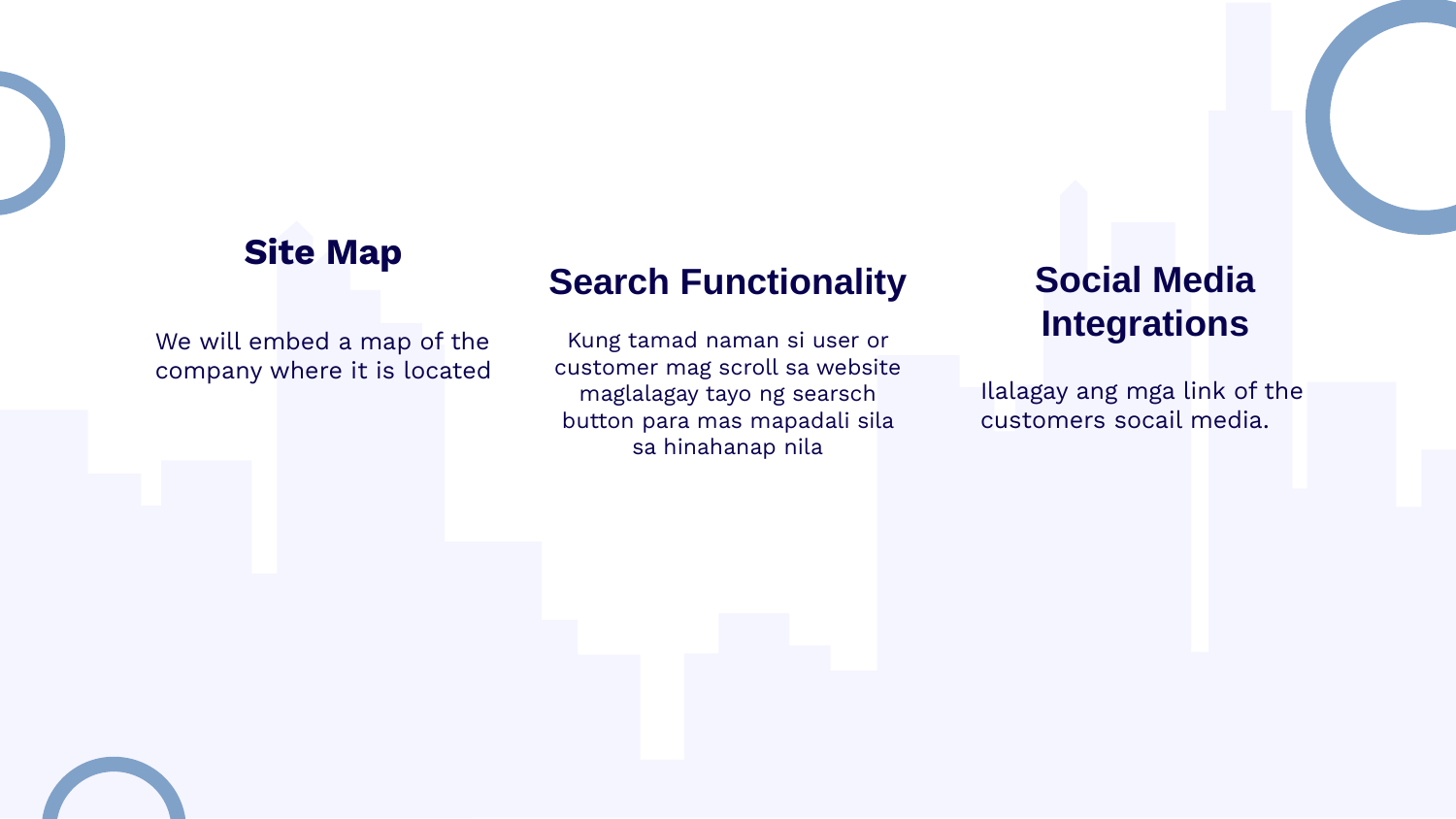

Search Functionality
Site Map
Social Media Integrations
We will embed a map of the company where it is located
Kung tamad naman si user or customer mag scroll sa website maglalagay tayo ng searsch button para mas mapadali sila sa hinahanap nila
Ilalagay ang mga link of the customers socail media.